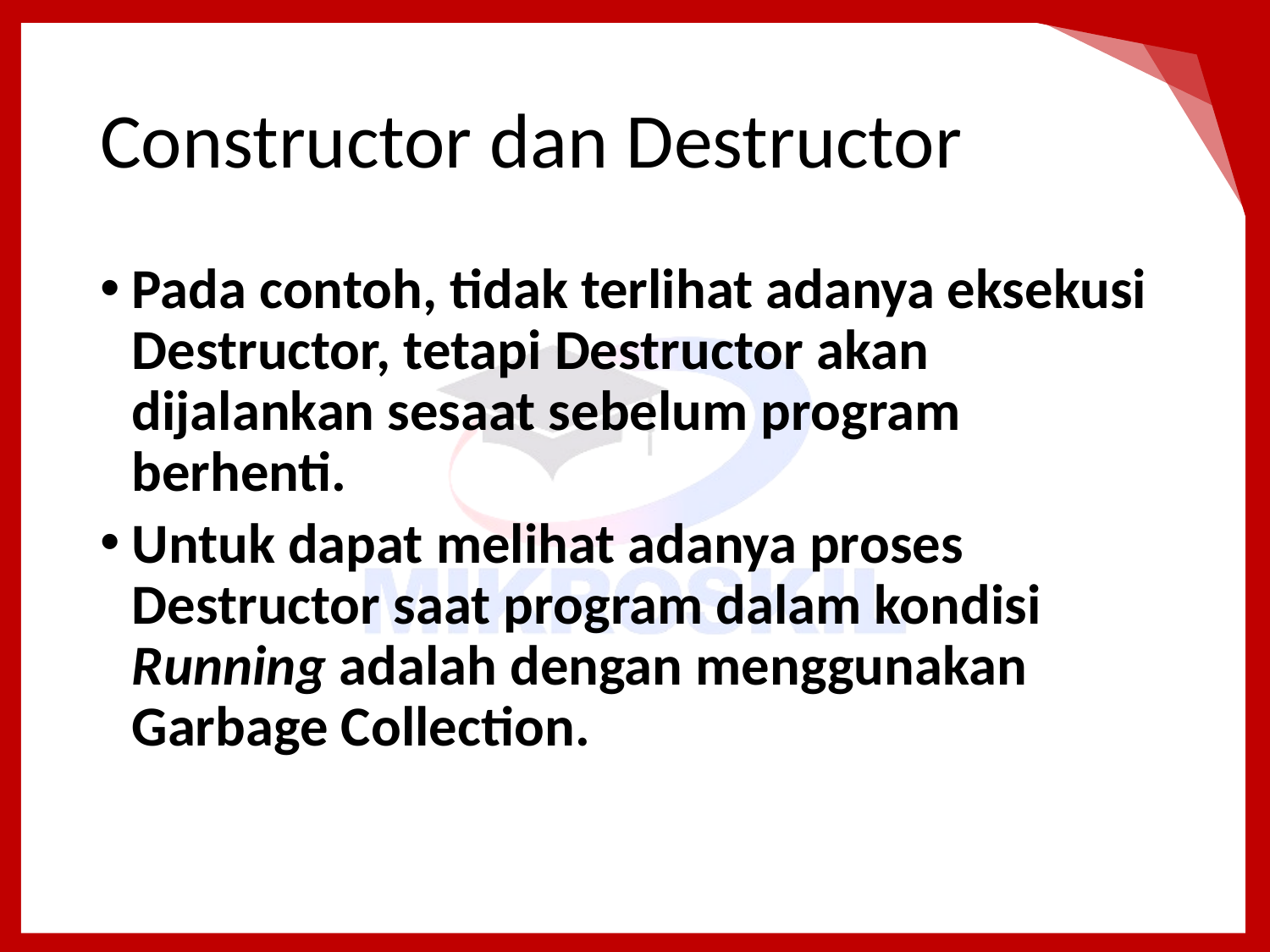

# Constructor dan Destructor
Pada contoh, tidak terlihat adanya eksekusi Destructor, tetapi Destructor akan dijalankan sesaat sebelum program berhenti.
Untuk dapat melihat adanya proses Destructor saat program dalam kondisi Running adalah dengan menggunakan Garbage Collection.